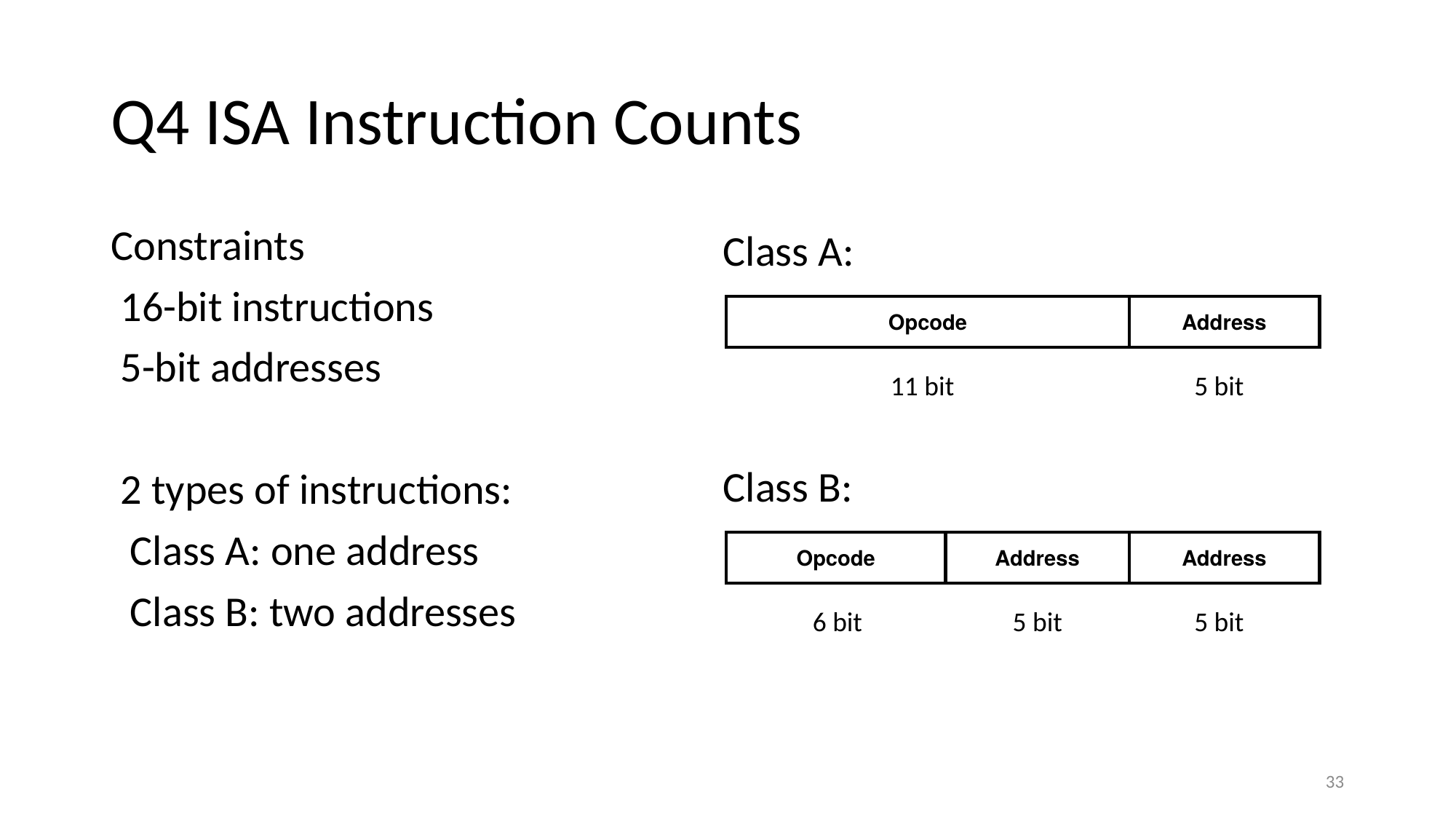

# Q4 ISA Instruction Counts
Constraints
 16-bit instructions
 5-bit addresses

 2 types of instructions:
  Class A: one address
  Class B: two addresses
Class A:
Opcode
Address
11 bit
5 bit
Class B:
Opcode
Address
6 bit
5 bit
Address
5 bit
33